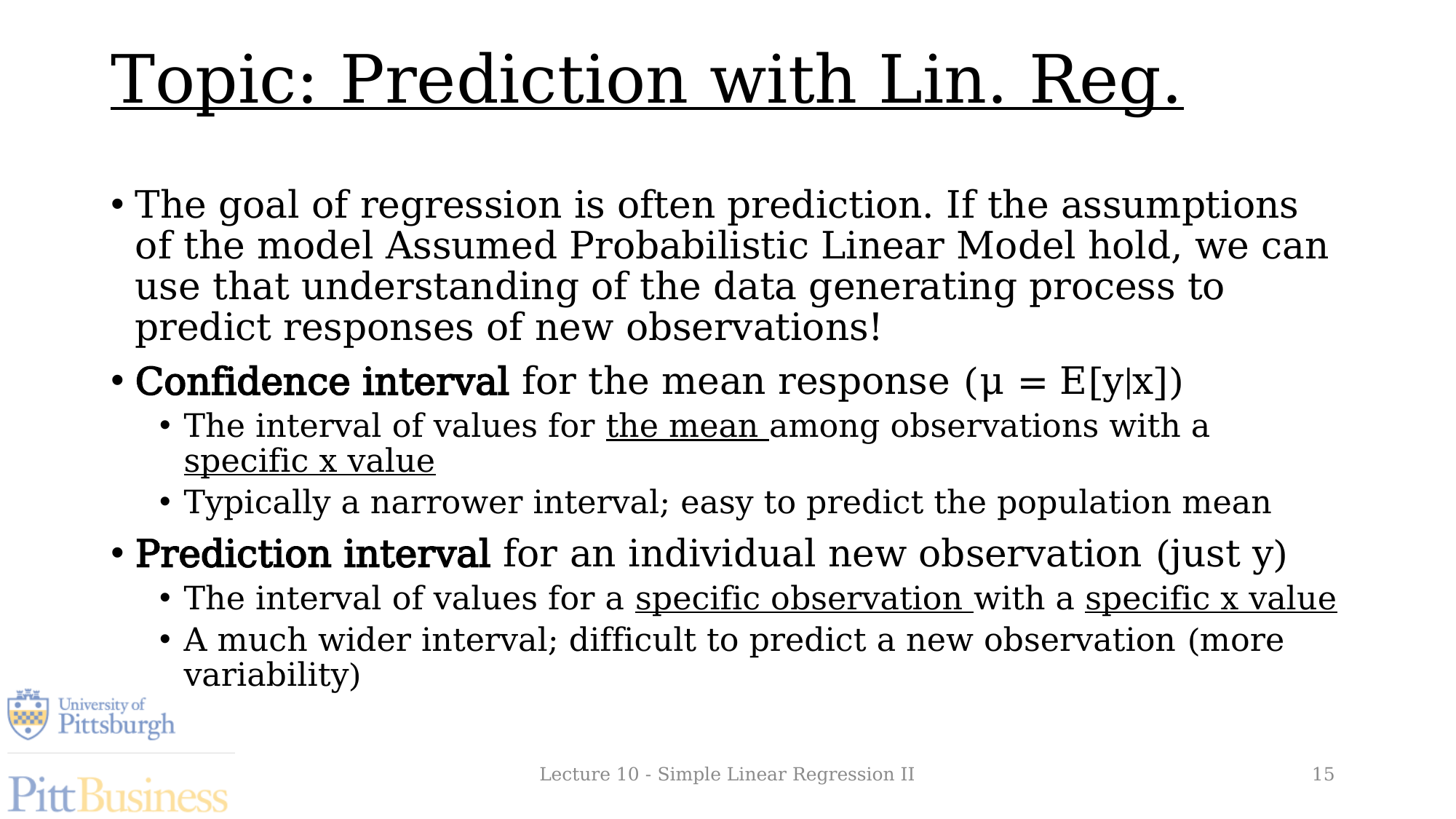

# Topic: Prediction with Lin. Reg.
The goal of regression is often prediction. If the assumptions of the model Assumed Probabilistic Linear Model hold, we can use that understanding of the data generating process to predict responses of new observations!
Confidence interval for the mean response (μ = E[y|x])
The interval of values for the mean among observations with a specific x value
Typically a narrower interval; easy to predict the population mean
Prediction interval for an individual new observation (just y)
The interval of values for a specific observation with a specific x value
A much wider interval; difficult to predict a new observation (more variability)

Lecture 10 - Simple Linear Regression II
15